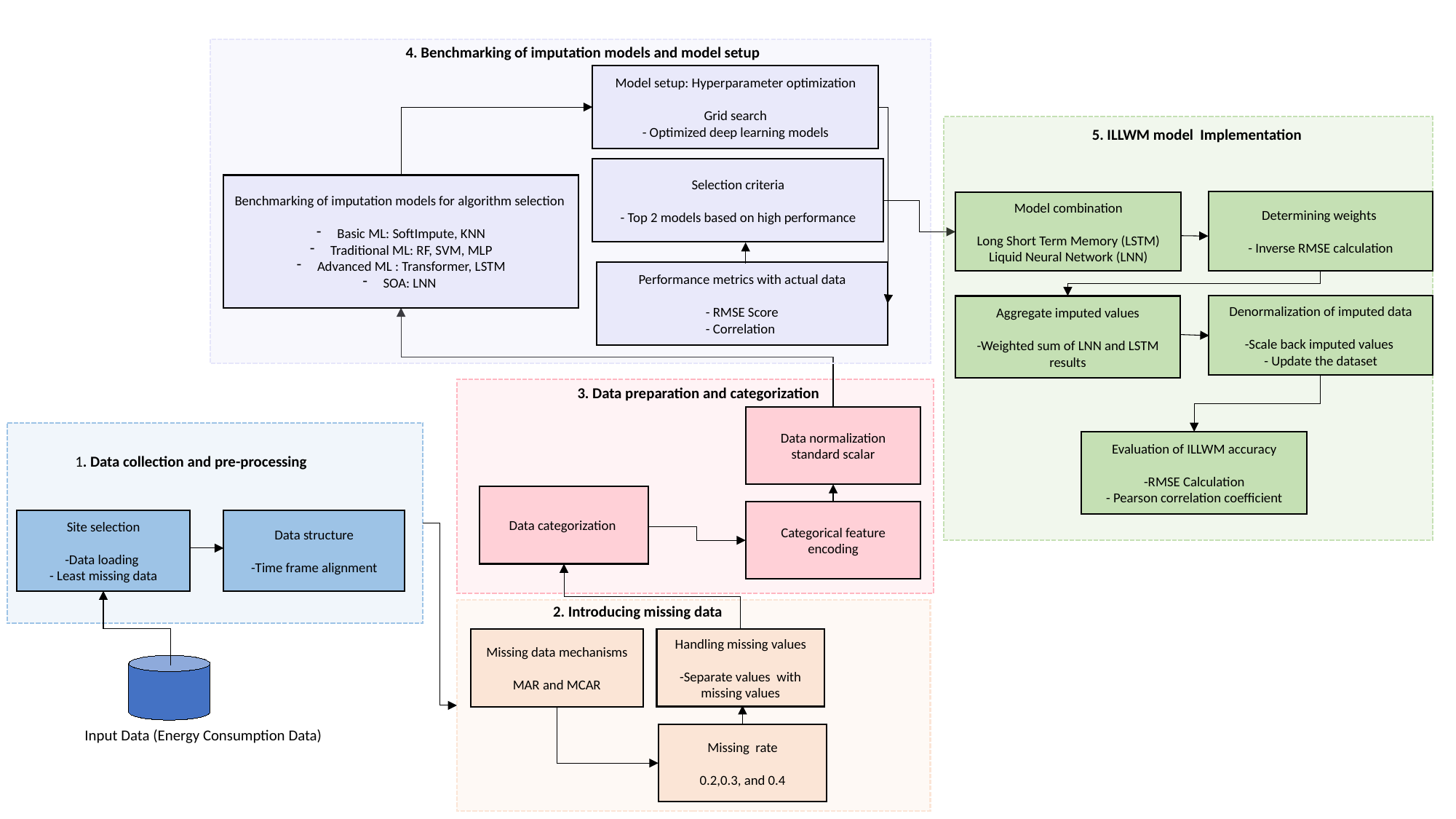

4. Benchmarking of imputation models and model setup

Model setup: Hyperparameter optimization

Grid search
- Optimized deep learning models

5. ILLWM model  Implementation
Selection criteria

- Top 2 models based on high performance
Benchmarking of imputation models for algorithm selection

Basic ML: SoftImpute, KNN
Traditional ML: RF, SVM, MLP
Advanced ML : Transformer, LSTM
SOA: LNN
Determining weights

- Inverse RMSE calculation
Model combination

Long Short Term Memory (LSTM)
Liquid Neural Network (LNN)
Performance metrics with actual data

- RMSE Score
- Correlation
Aggregate imputed values

-Weighted sum of LNN and LSTM results
Denormalization of imputed data

-Scale back imputed values
- Update the dataset
3. Data preparation and categorization

Data normalization standard scalar

Evaluation of ILLWM accuracy

-RMSE Calculation
- Pearson correlation coefficient
1. Data collection and pre-processing
Data categorization
Categorical feature encoding
Site selection

-Data loading
- Least missing data
Data structure

-Time frame alignment
2. Introducing missing data

Handling missing values

-Separate values  with missing values
Missing data mechanisms

MAR and MCAR

Input Data (Energy Consumption Data)
Missing  rate

0.2,0.3, and 0.4